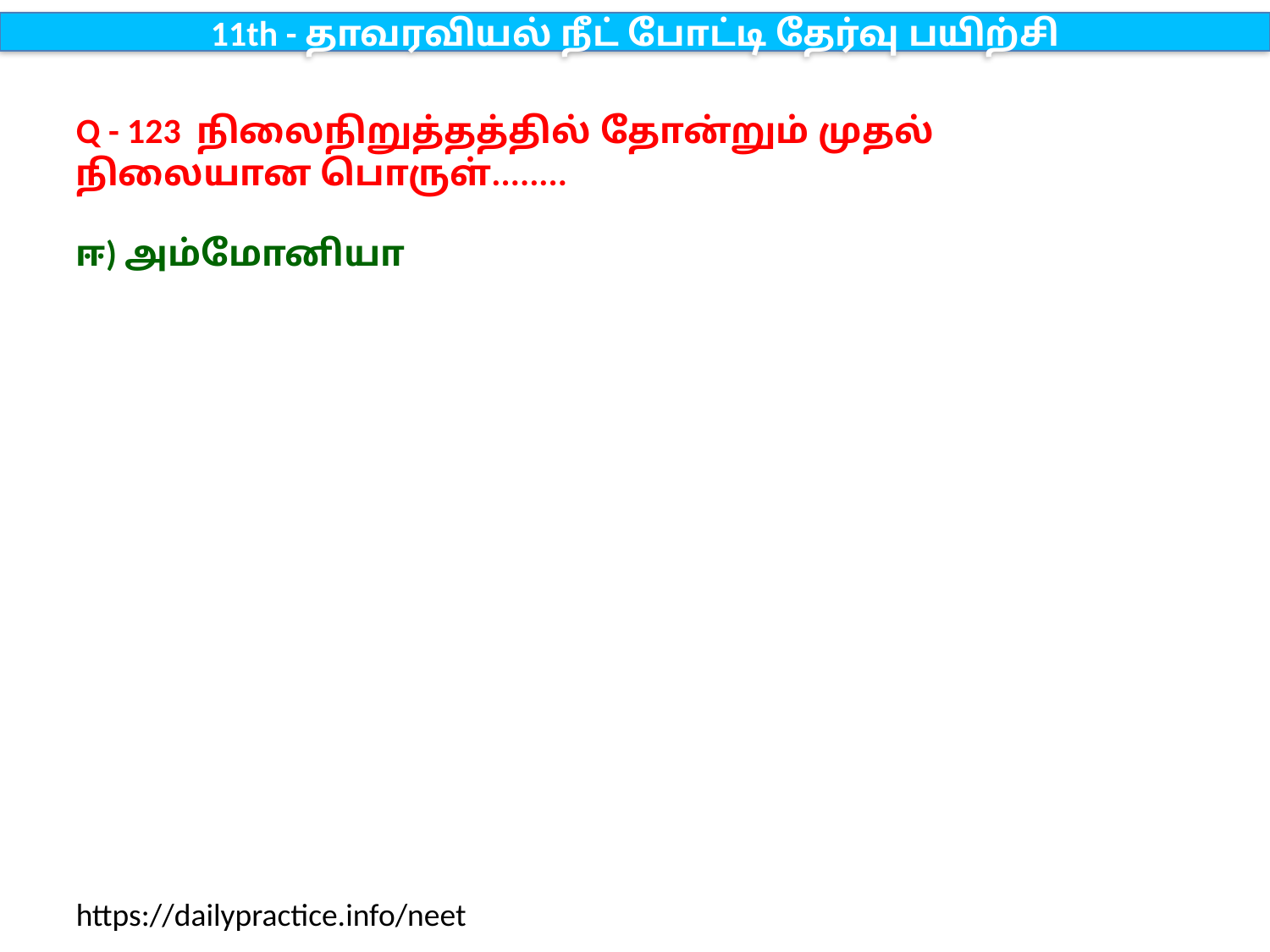

11th - தாவரவியல் நீட் போட்டி தேர்வு பயிற்சி

Q - 123  நிலைநிறுத்தத்தில் தோன்றும் முதல் நிலையான பொருள்........

ஈ) அம்மோனியா
https://dailypractice.info/neet